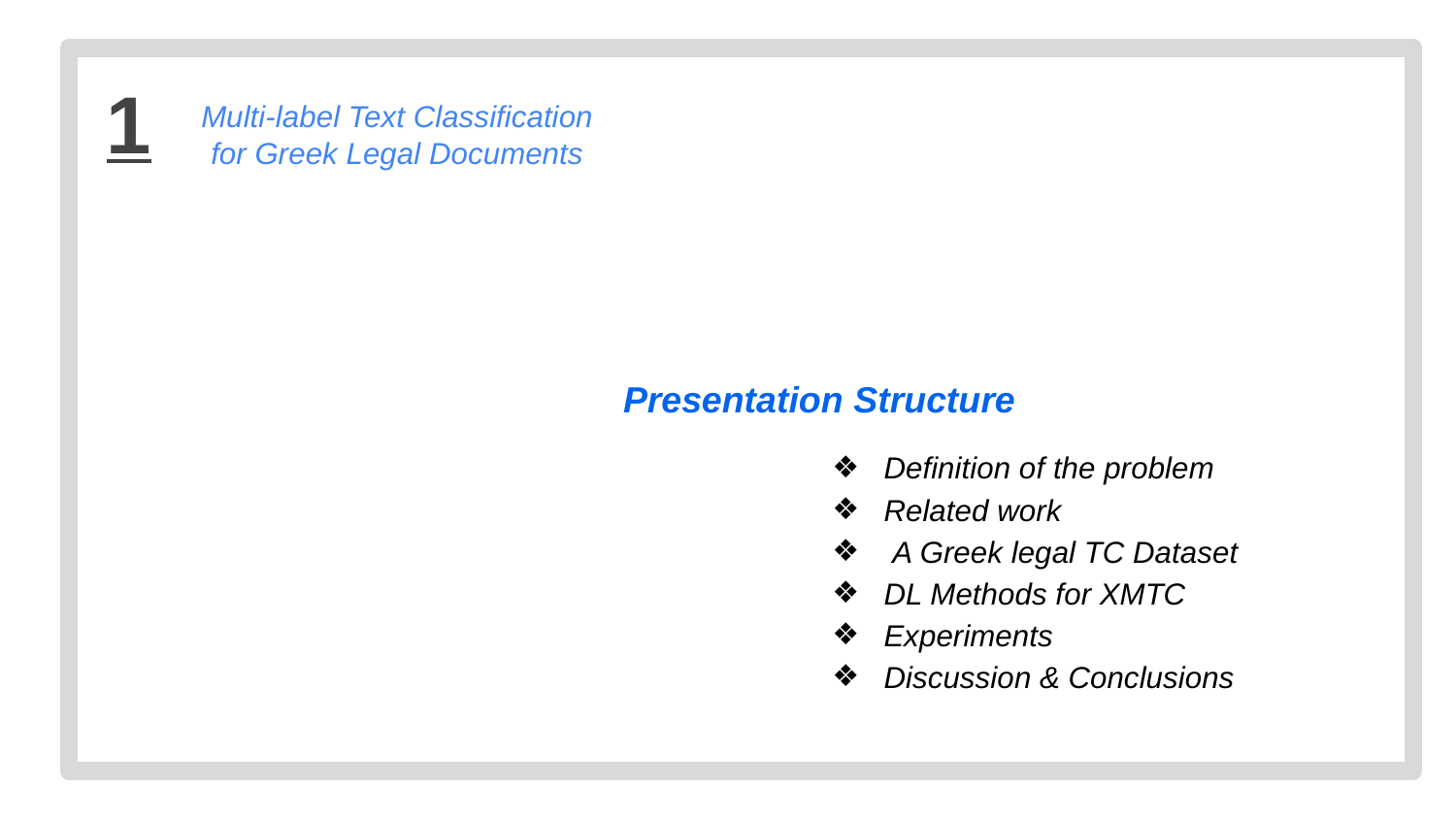

1
Multi-label Text Classification
for Greek Legal Documents
Presentation Structure

Definition of the problem
Related work
 A Greek legal TC Dataset
DL Methods for XMTC
Experiments
Discussion & Conclusions